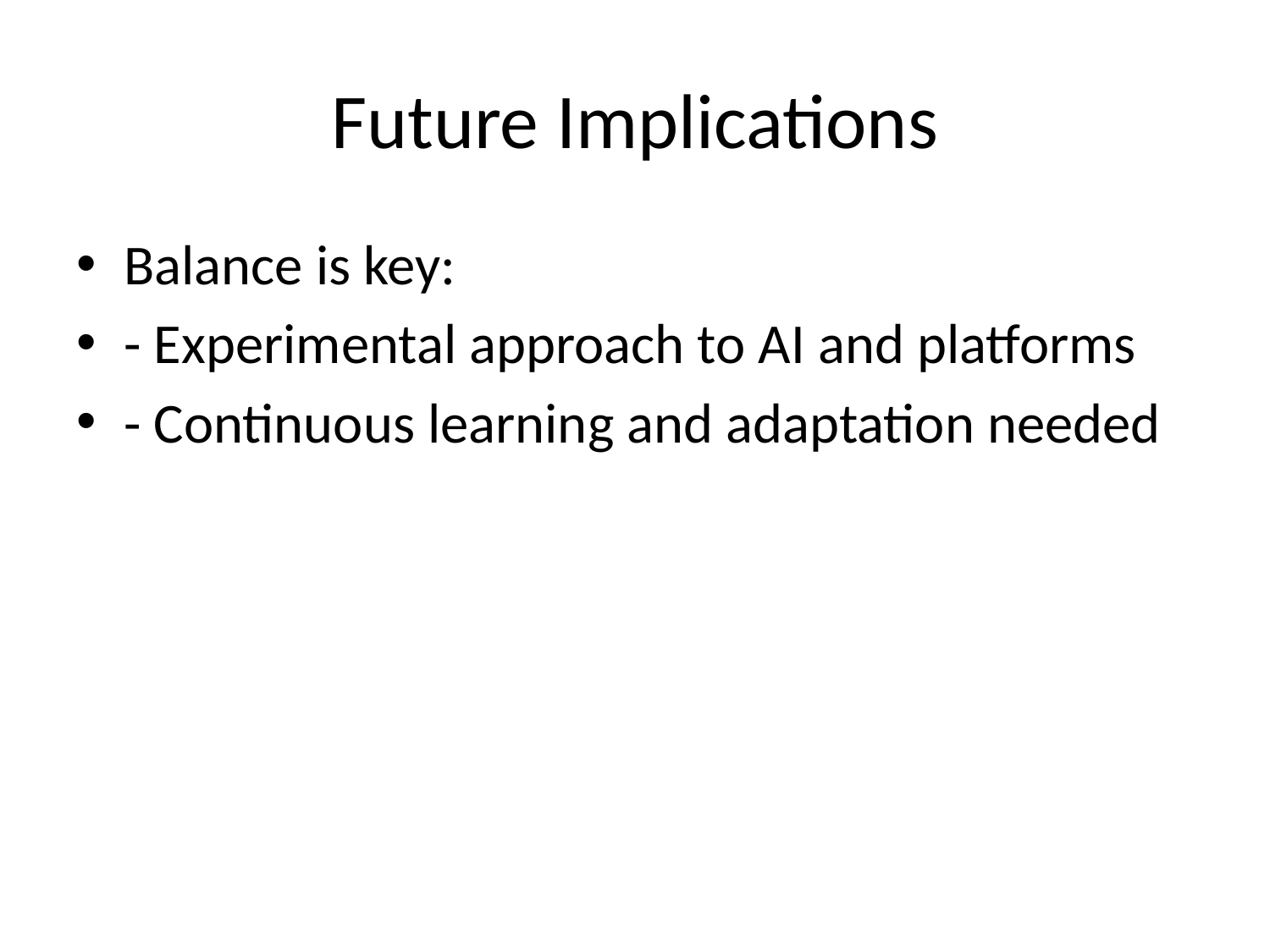

# Future Implications
Balance is key:
- Experimental approach to AI and platforms
- Continuous learning and adaptation needed